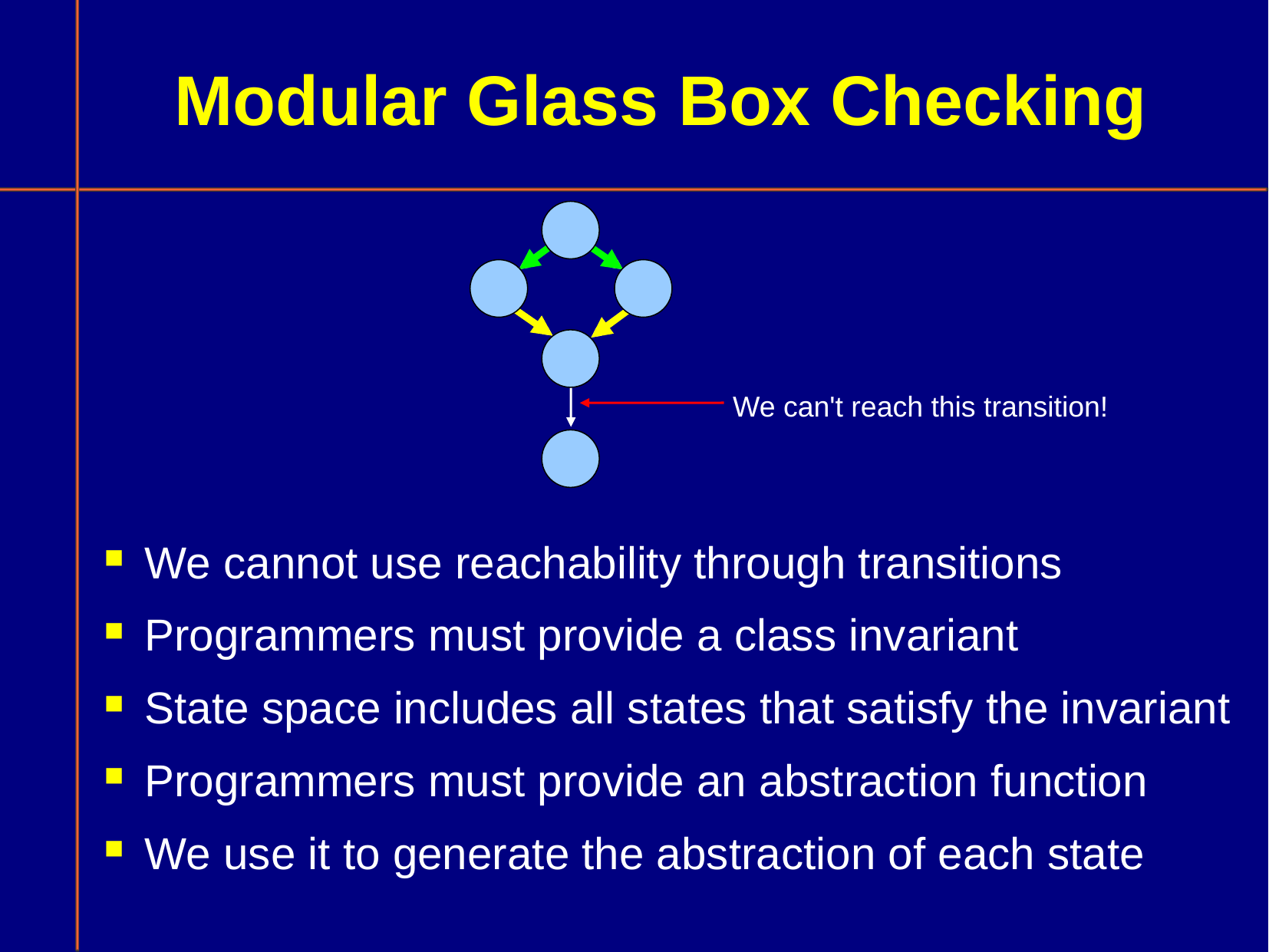

# Modular Glass Box Checking

We can't reach this transition!

We cannot use reachability through transitions
Programmers must provide a class invariant
State space includes all states that satisfy the invariant
Programmers must provide an abstraction function
We use it to generate the abstraction of each state